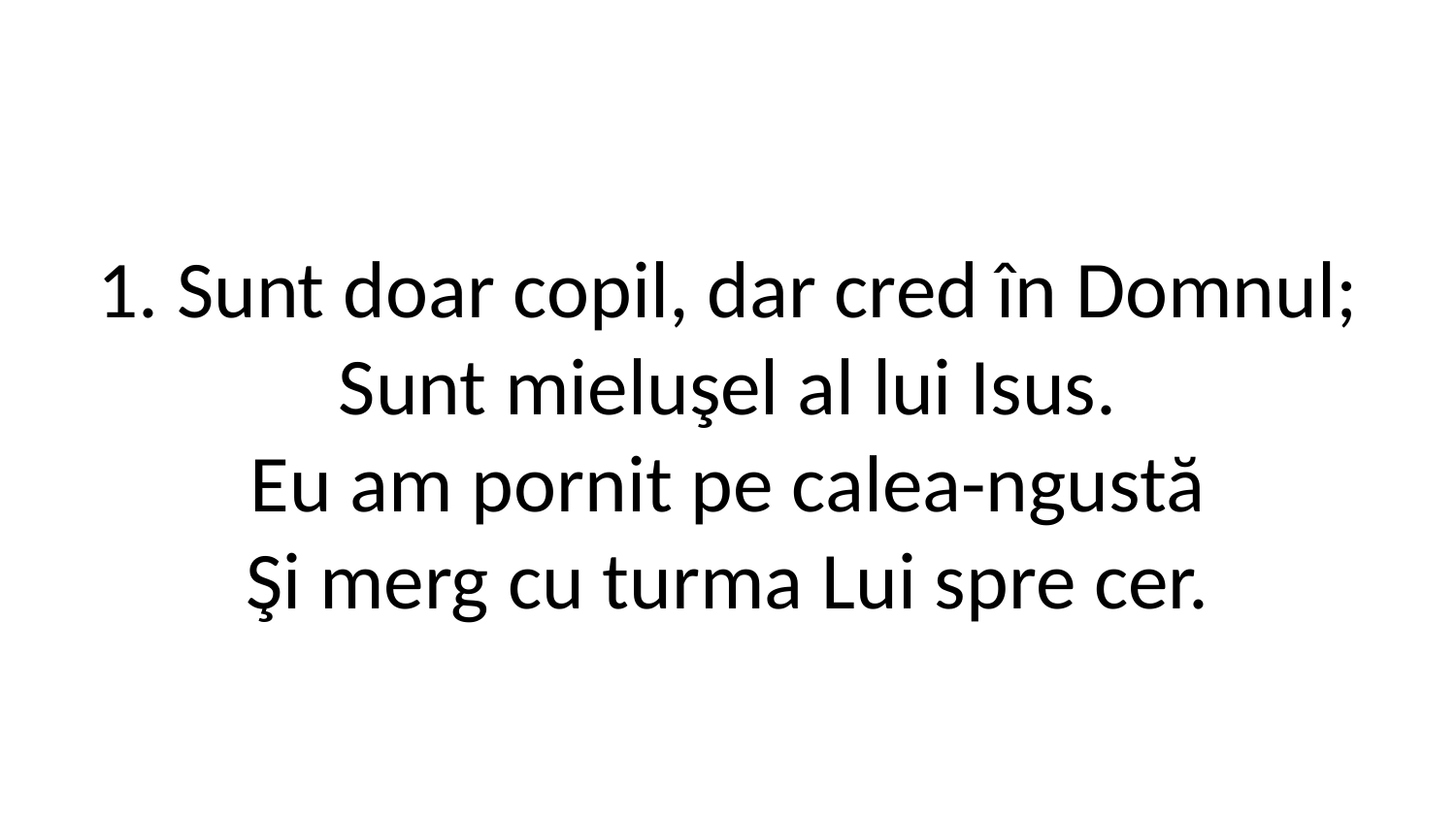

1. Sunt doar copil, dar cred în Domnul;
Sunt mieluşel al lui Isus.
Eu am pornit pe calea-ngustă
Şi merg cu turma Lui spre cer.